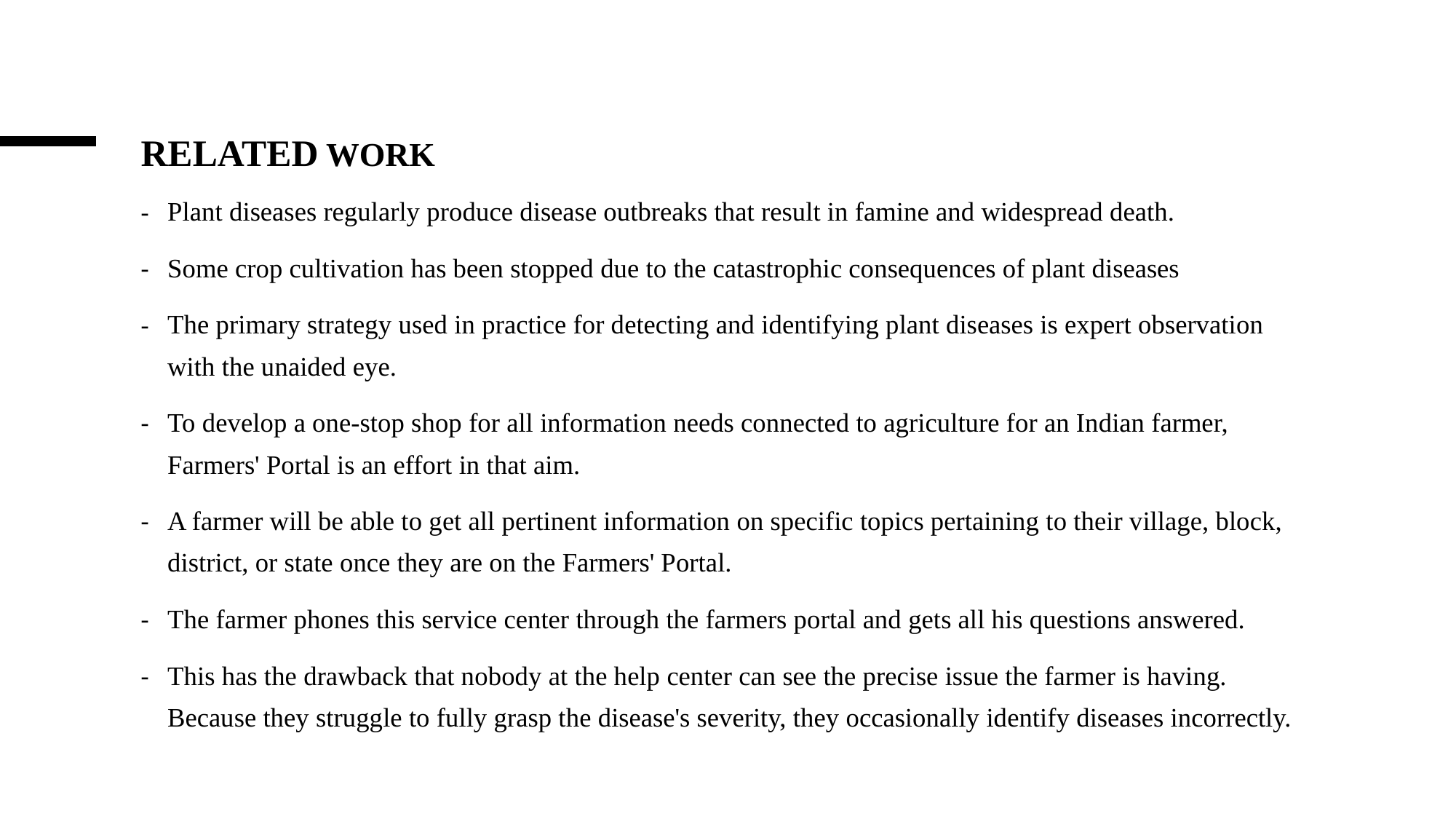

# RELATED WORK
Plant diseases regularly produce disease outbreaks that result in famine and widespread death.
Some crop cultivation has been stopped due to the catastrophic consequences of plant diseases
The primary strategy used in practice for detecting and identifying plant diseases is expert observation with the unaided eye.
To develop a one-stop shop for all information needs connected to agriculture for an Indian farmer, Farmers' Portal is an effort in that aim.
A farmer will be able to get all pertinent information on specific topics pertaining to their village, block, district, or state once they are on the Farmers' Portal.
The farmer phones this service center through the farmers portal and gets all his questions answered.
This has the drawback that nobody at the help center can see the precise issue the farmer is having. Because they struggle to fully grasp the disease's severity, they occasionally identify diseases incorrectly.